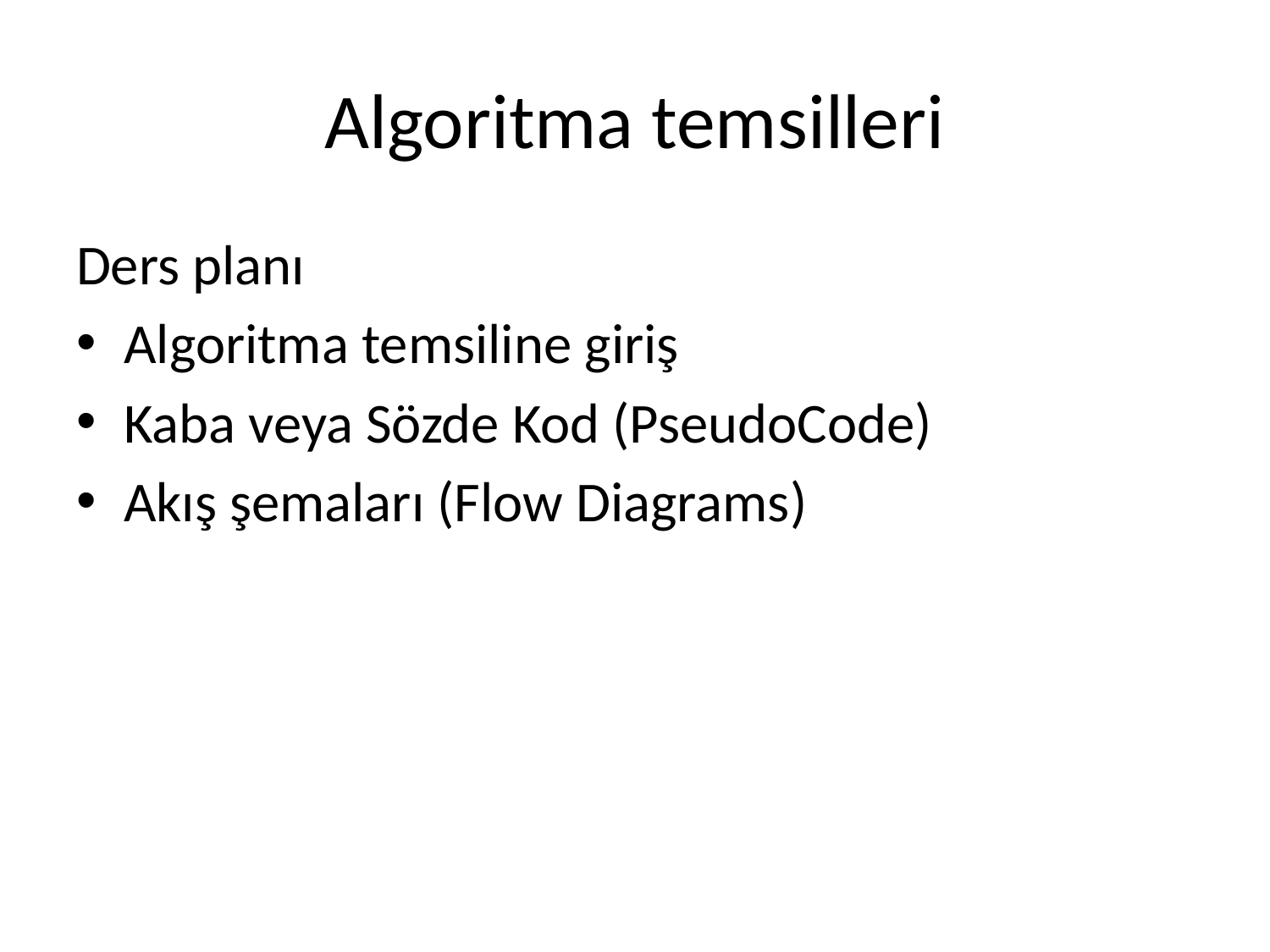

# Algoritma temsilleri
Ders planı
Algoritma temsiline giriş
Kaba veya Sözde Kod (PseudoCode)
Akış şemaları (Flow Diagrams)